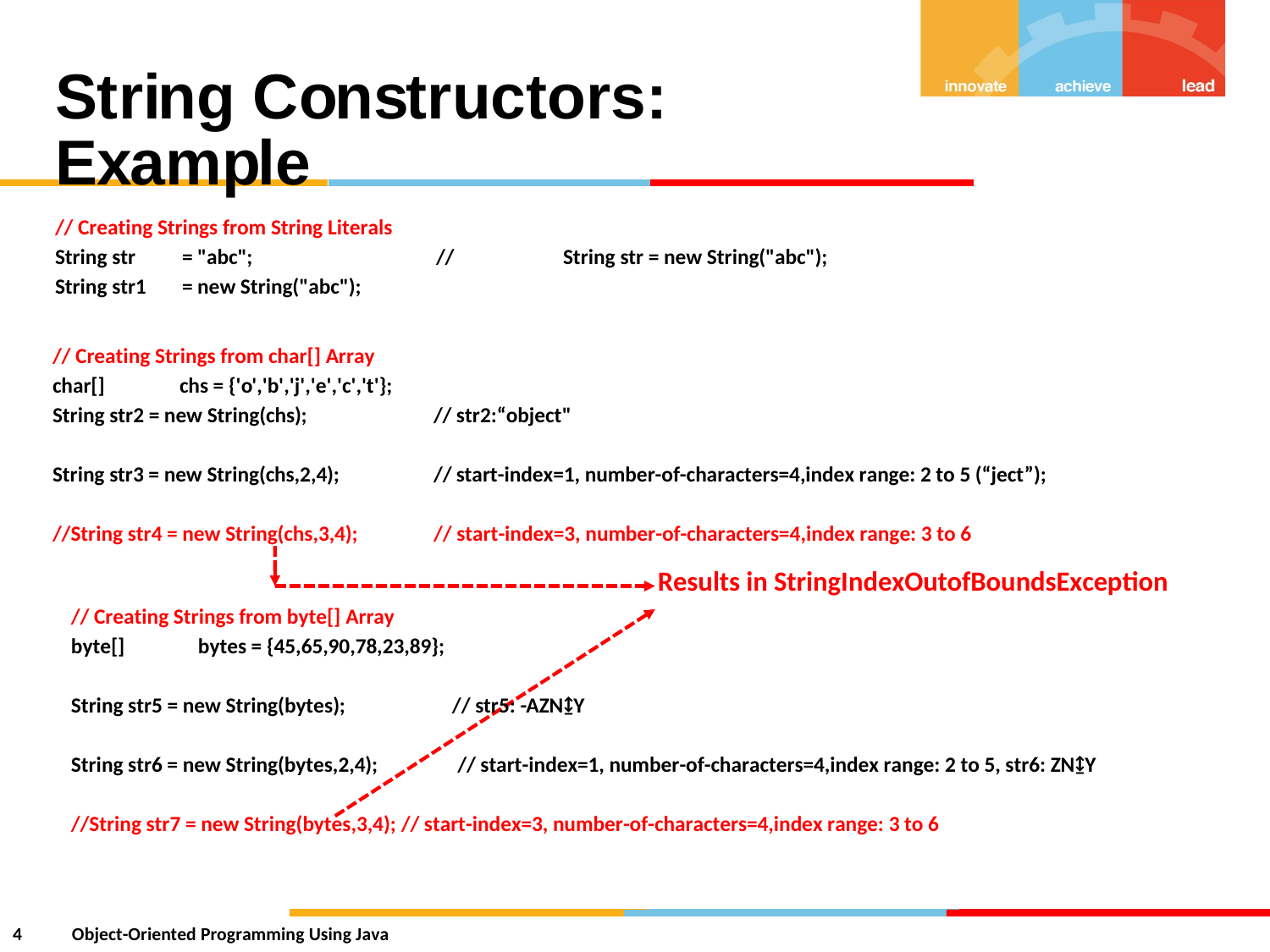

String Constructors: Example

// Creating Strings from String Literals
String str
String str1
= "abc";
= new String("abc");
//
String str = new String("abc");
// Creating Strings from char[] Array
char[]
chs = {'o','b','j','e','c','t'};
String str2 = new String(chs);
// str2:“object"
String str3 = new String(chs,2,4);
// start-index=1, number-of-characters=4,index range: 2 to 5 (“ject”);
//String str4 = new String(chs,3,4);
// start-index=3, number-of-characters=4,index range: 3 to 6

Results in StringIndexOutofBoundsException

// Creating Strings from byte[] Array

byte[]
bytes = {45,65,90,78,23,89};
String str5 = new String(bytes);
// str5: -AZN↨Y
String str6 = new String(bytes,2,4);
// start-index=1, number-of-characters=4,index range: 2 to 5, str6: ZN↨Y
//String str7 = new String(bytes,3,4); // start-index=3, number-of-characters=4,index range: 3 to 6

4
Object-Oriented Programming Using Java